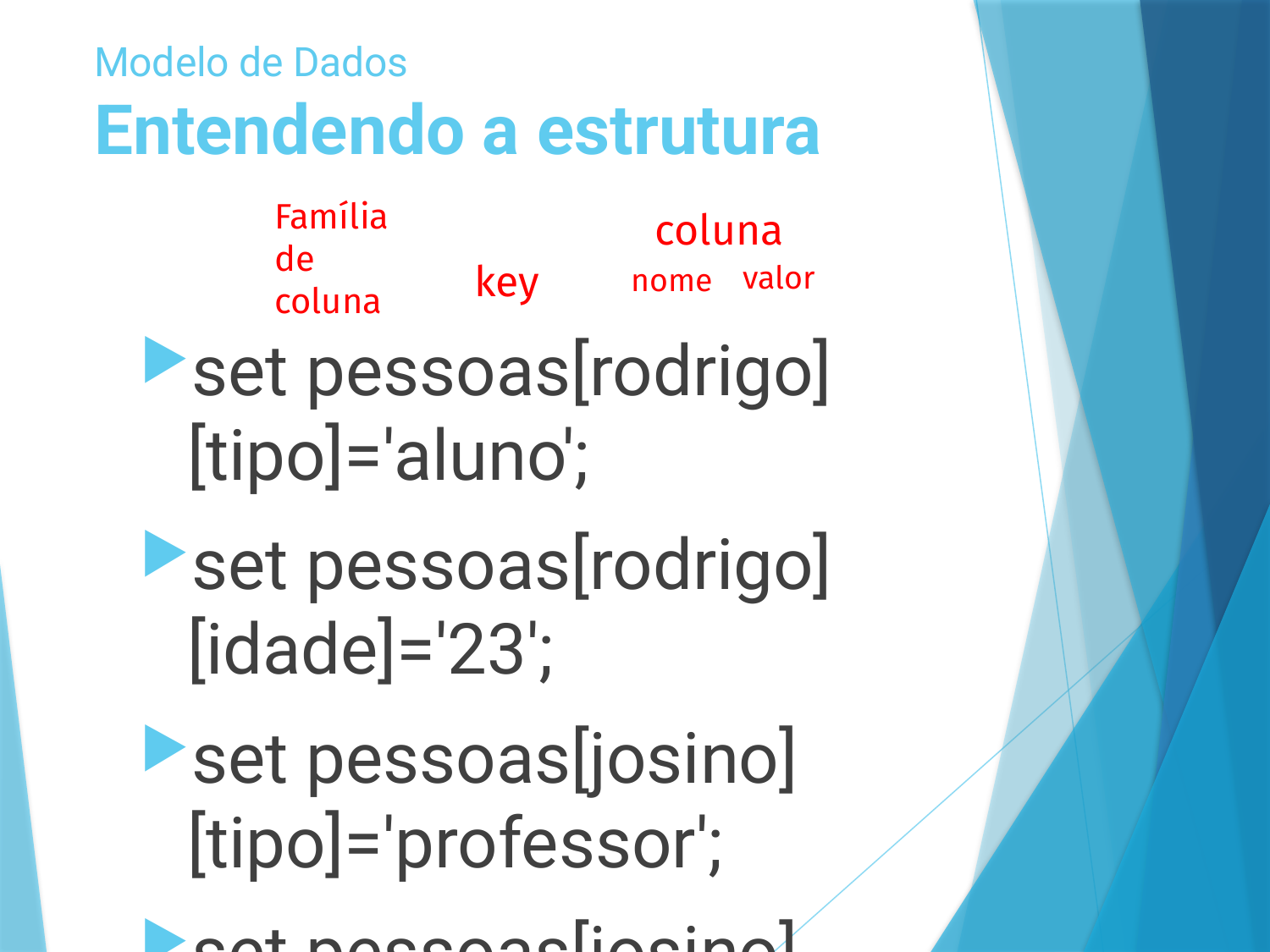

Modelo de Dados
Entendendo a estrutura
Família de coluna
coluna
key
valor
nome
set pessoas[rodrigo][tipo]='aluno';
set pessoas[rodrigo][idade]='23';
set pessoas[josino][tipo]='professor';
set pessoas[josino][idade]='25';
set pessoas[josino][cpf]='1234';